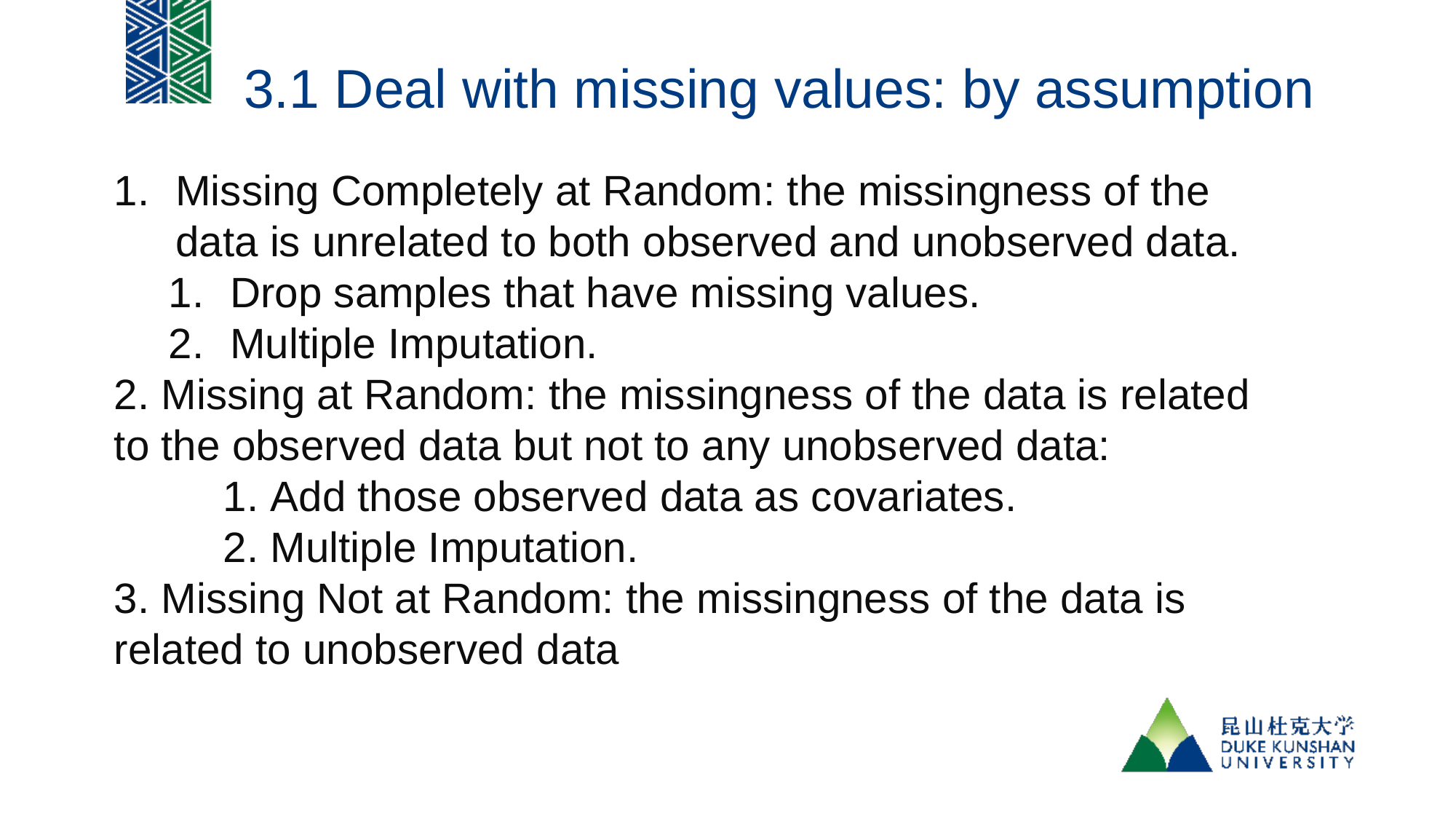

3.1 Deal with missing values: by assumption
Missing Completely at Random: the missingness of the data is unrelated to both observed and unobserved data.
Drop samples that have missing values.
Multiple Imputation.
2. Missing at Random: the missingness of the data is related to the observed data but not to any unobserved data:
	1. Add those observed data as covariates.
	2. Multiple Imputation.
3. Missing Not at Random: the missingness of the data is related to unobserved data